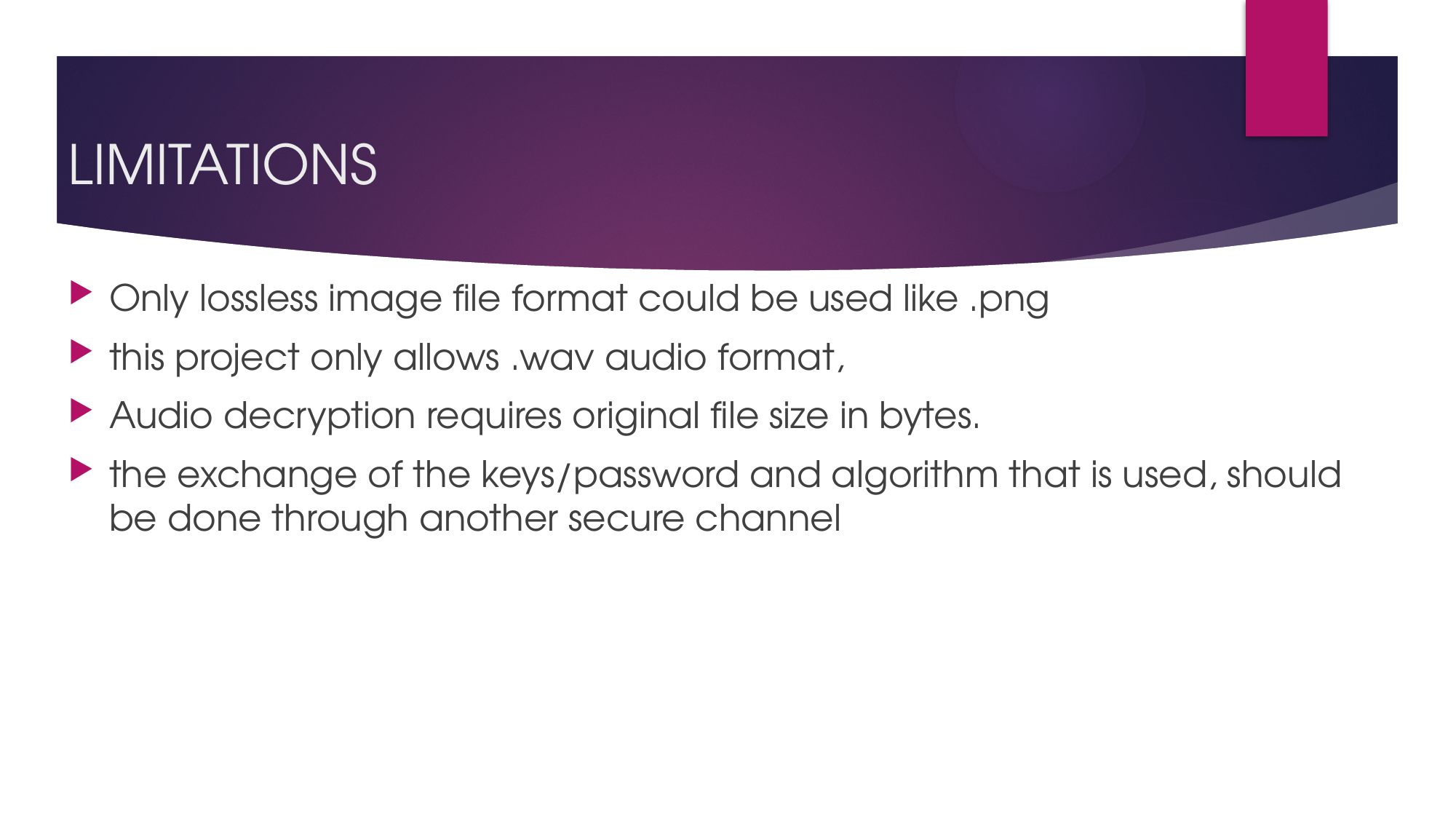

# LIMITATIONS
Only lossless image file format could be used like .png
this project only allows .wav audio format,
Audio decryption requires original file size in bytes.
the exchange of the keys/password and algorithm that is used, should be done through another secure channel